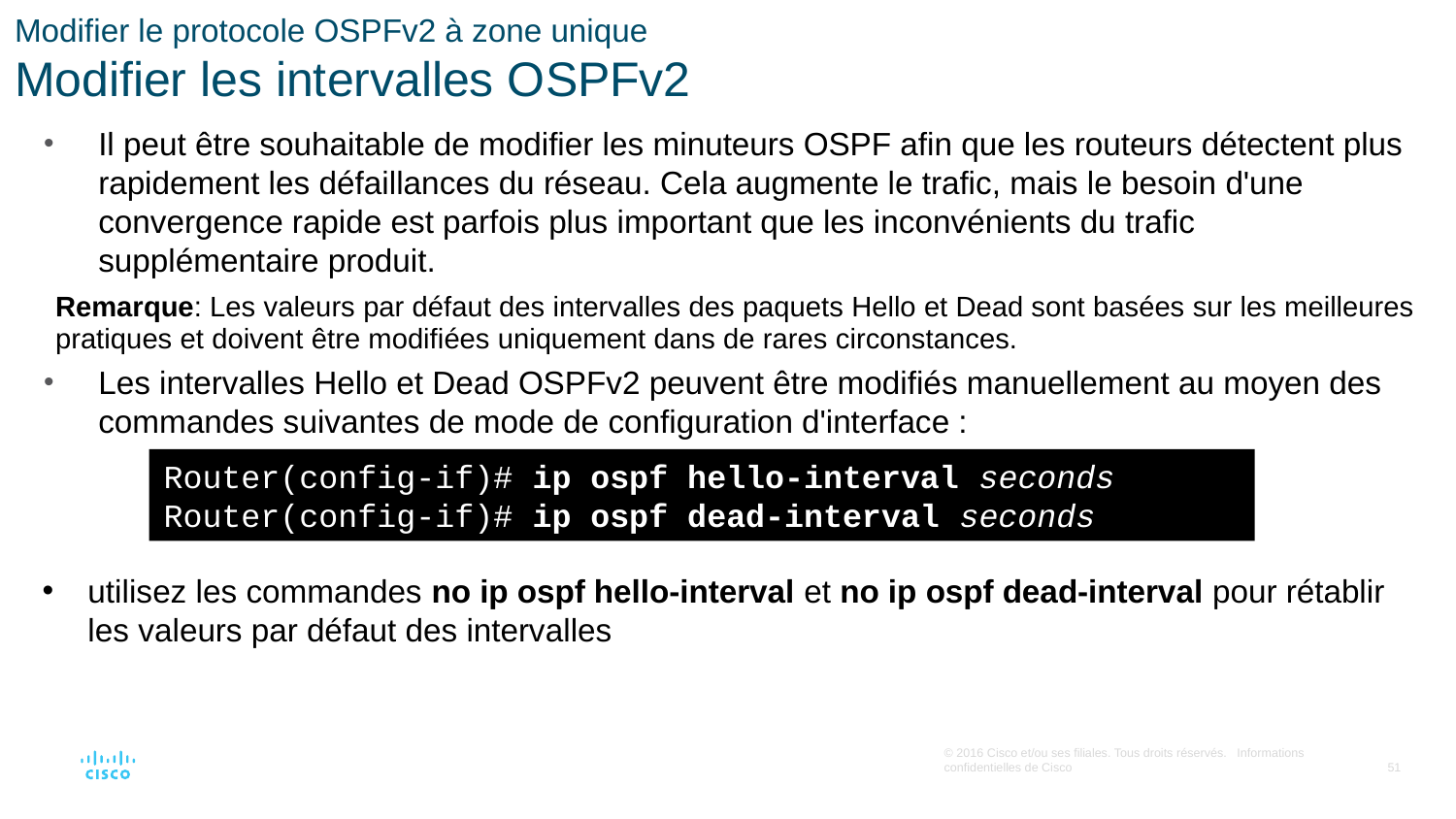

# Modifier le protocole OSPFv2 à zone unique Modifier les intervalles OSPFv2
Il peut être souhaitable de modifier les minuteurs OSPF afin que les routeurs détectent plus rapidement les défaillances du réseau. Cela augmente le trafic, mais le besoin d'une convergence rapide est parfois plus important que les inconvénients du trafic supplémentaire produit.
Remarque: Les valeurs par défaut des intervalles des paquets Hello et Dead sont basées sur les meilleures pratiques et doivent être modifiées uniquement dans de rares circonstances.
Les intervalles Hello et Dead OSPFv2 peuvent être modifiés manuellement au moyen des commandes suivantes de mode de configuration d'interface :

Router(config-if)# ip ospf hello-interval seconds
Router(config-if)# ip ospf dead-interval seconds
utilisez les commandes no ip ospf hello-interval et no ip ospf dead-interval pour rétablir les valeurs par défaut des intervalles